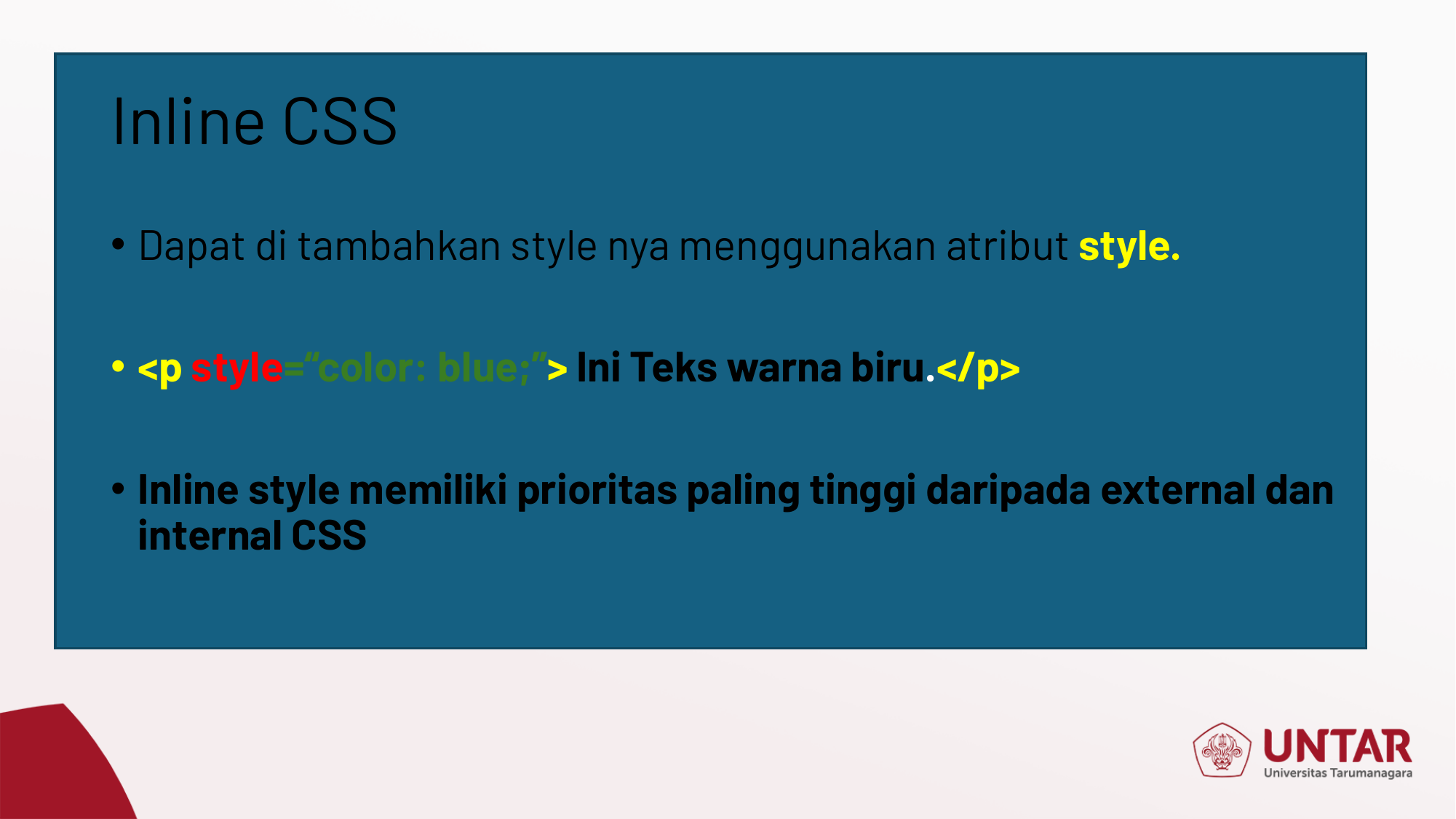

# Inline CSS

Dapat di tambahkan style nya menggunakan atribut style.

<p style=“color: blue;”> Ini Teks warna biru.</p>

Inline style memiliki prioritas paling tinggi daripada external dan internal CSS